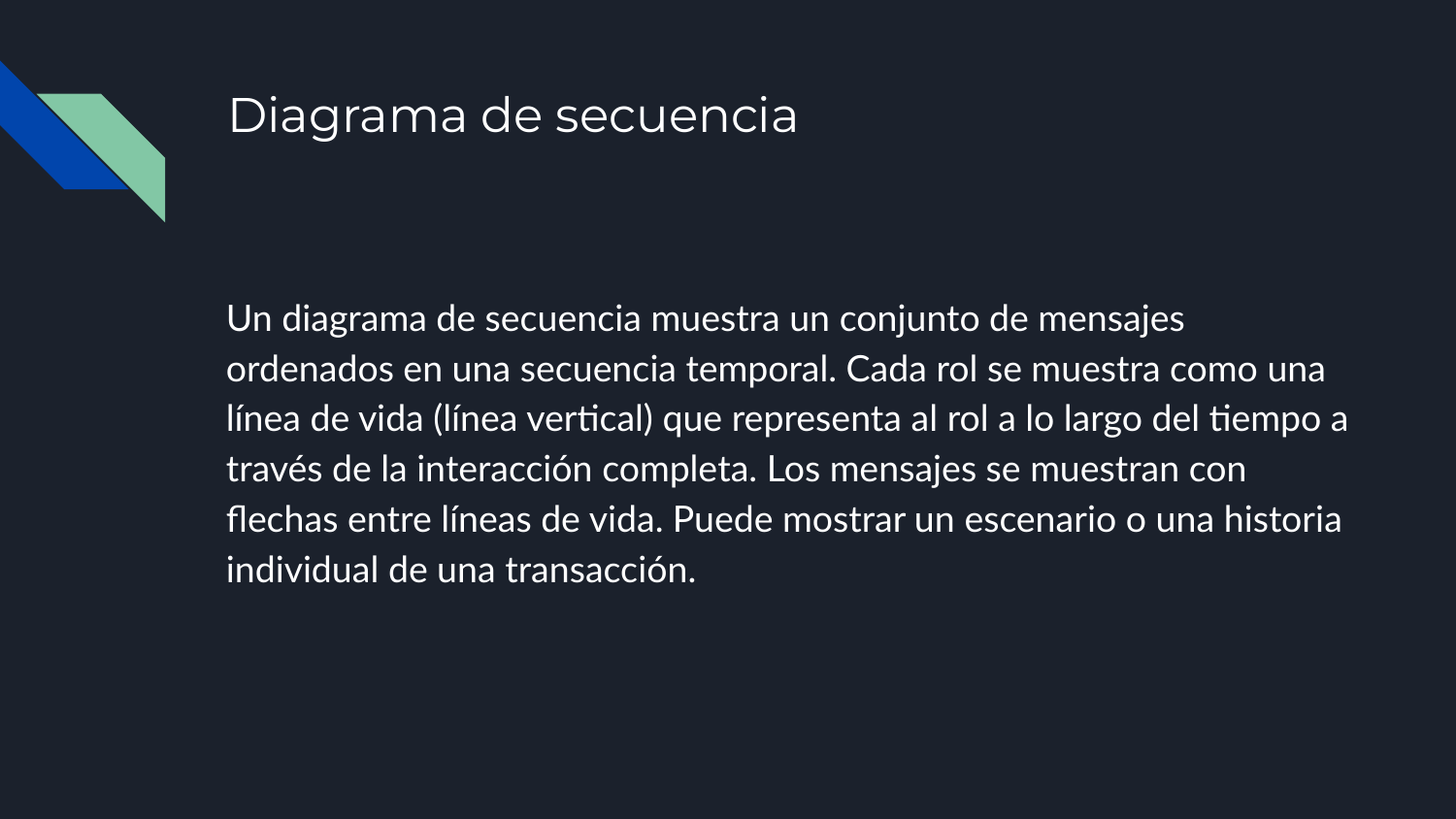

# Diagrama de secuencia
Un diagrama de secuencia muestra un conjunto de mensajes ordenados en una secuencia temporal. Cada rol se muestra como una línea de vida (línea vertical) que representa al rol a lo largo del tiempo a través de la interacción completa. Los mensajes se muestran con flechas entre líneas de vida. Puede mostrar un escenario o una historia individual de una transacción.